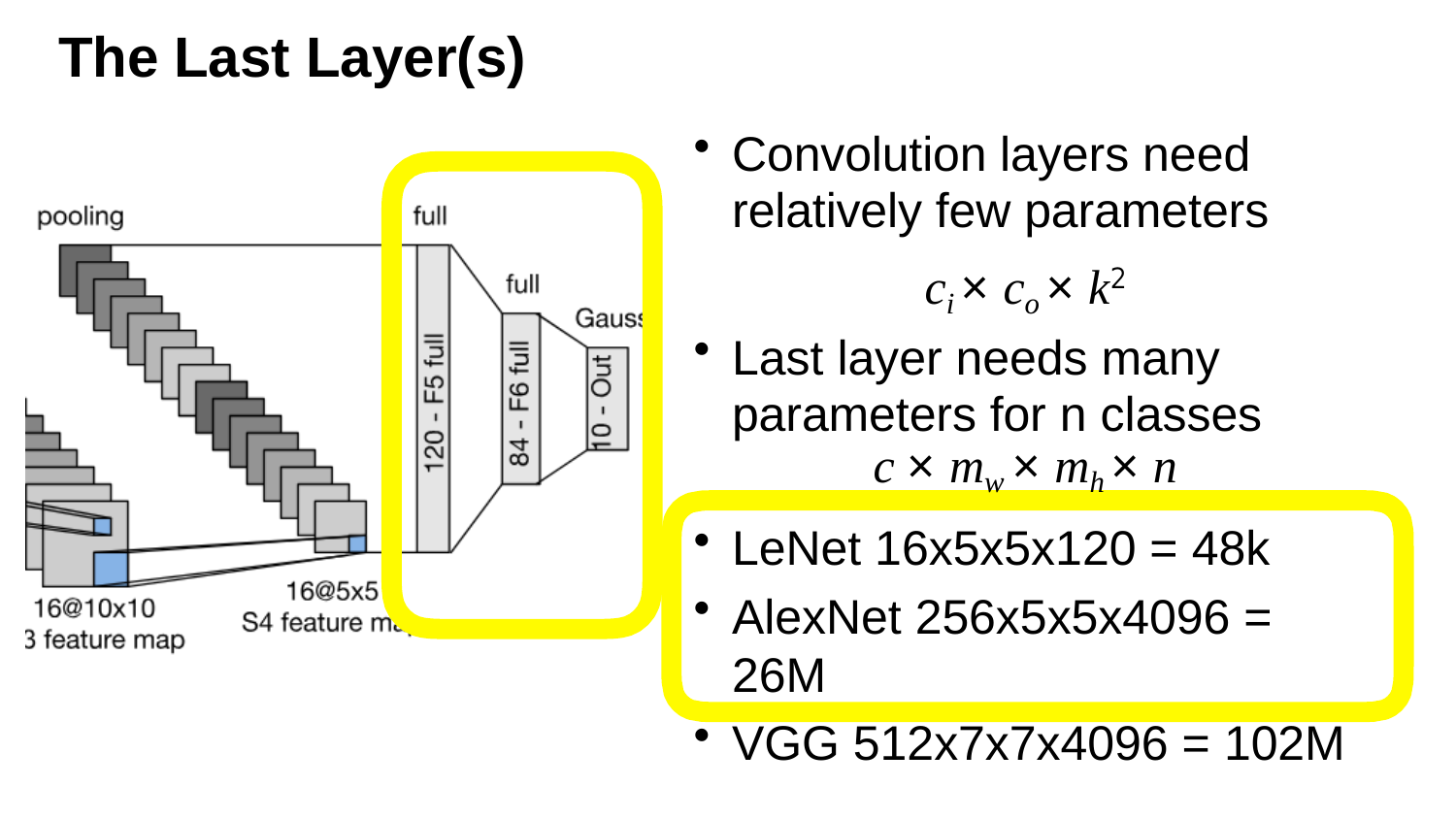

# The Last Layer(s)
Convolution layers need  relatively few parameters
ci × co × k2
Last layer needs many  parameters for n classes
c × mw × mh × n
LeNet 16x5x5x120 = 48k
AlexNet 256x5x5x4096 = 26M
VGG 512x7x7x4096 = 102M